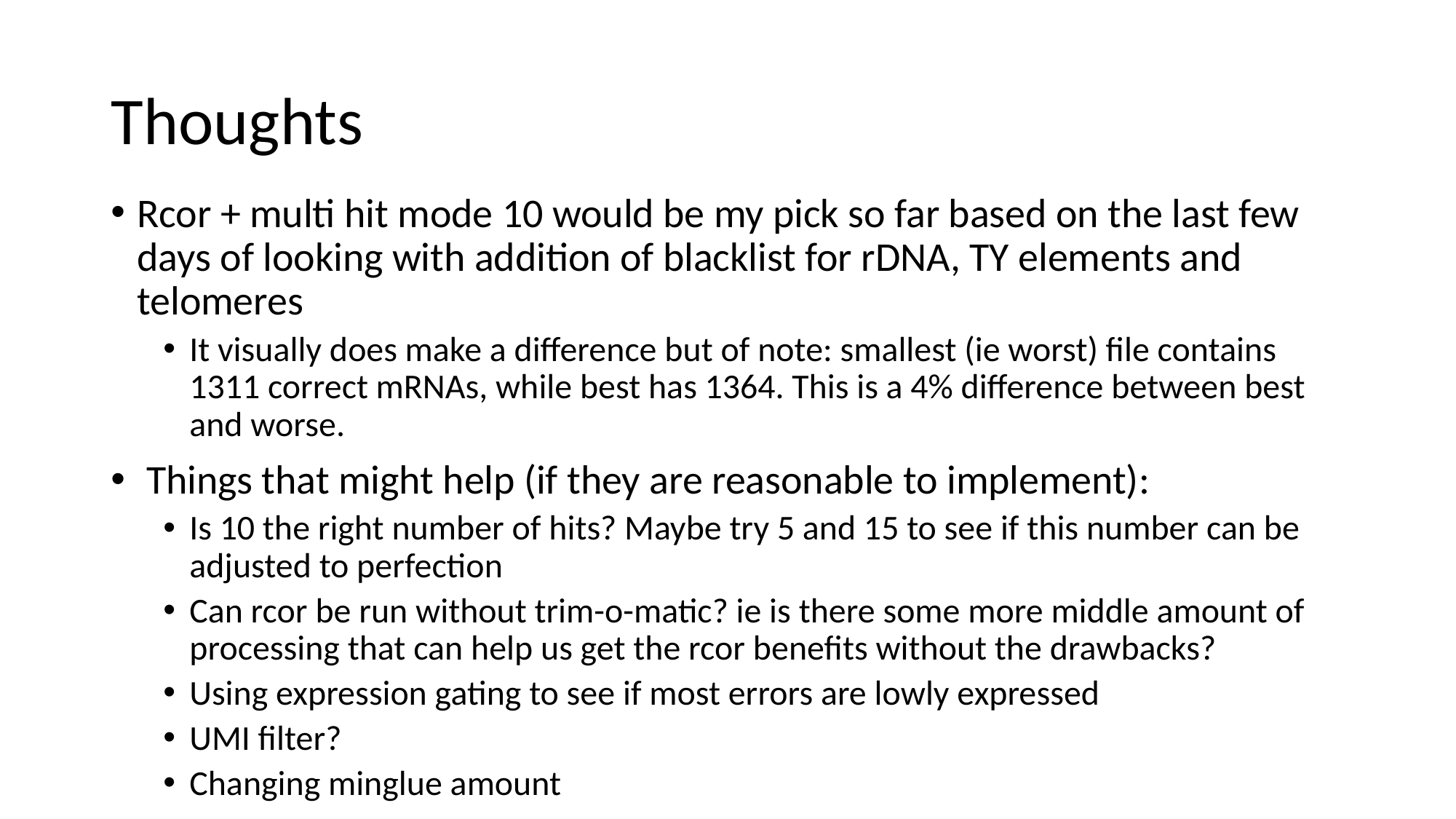

# Thoughts
Rcor + multi hit mode 10 would be my pick so far based on the last few days of looking with addition of blacklist for rDNA, TY elements and telomeres
It visually does make a difference but of note: smallest (ie worst) file contains 1311 correct mRNAs, while best has 1364. This is a 4% difference between best and worse.
 Things that might help (if they are reasonable to implement):
Is 10 the right number of hits? Maybe try 5 and 15 to see if this number can be adjusted to perfection
Can rcor be run without trim-o-matic? ie is there some more middle amount of processing that can help us get the rcor benefits without the drawbacks?
Using expression gating to see if most errors are lowly expressed
UMI filter?
Changing minglue amount